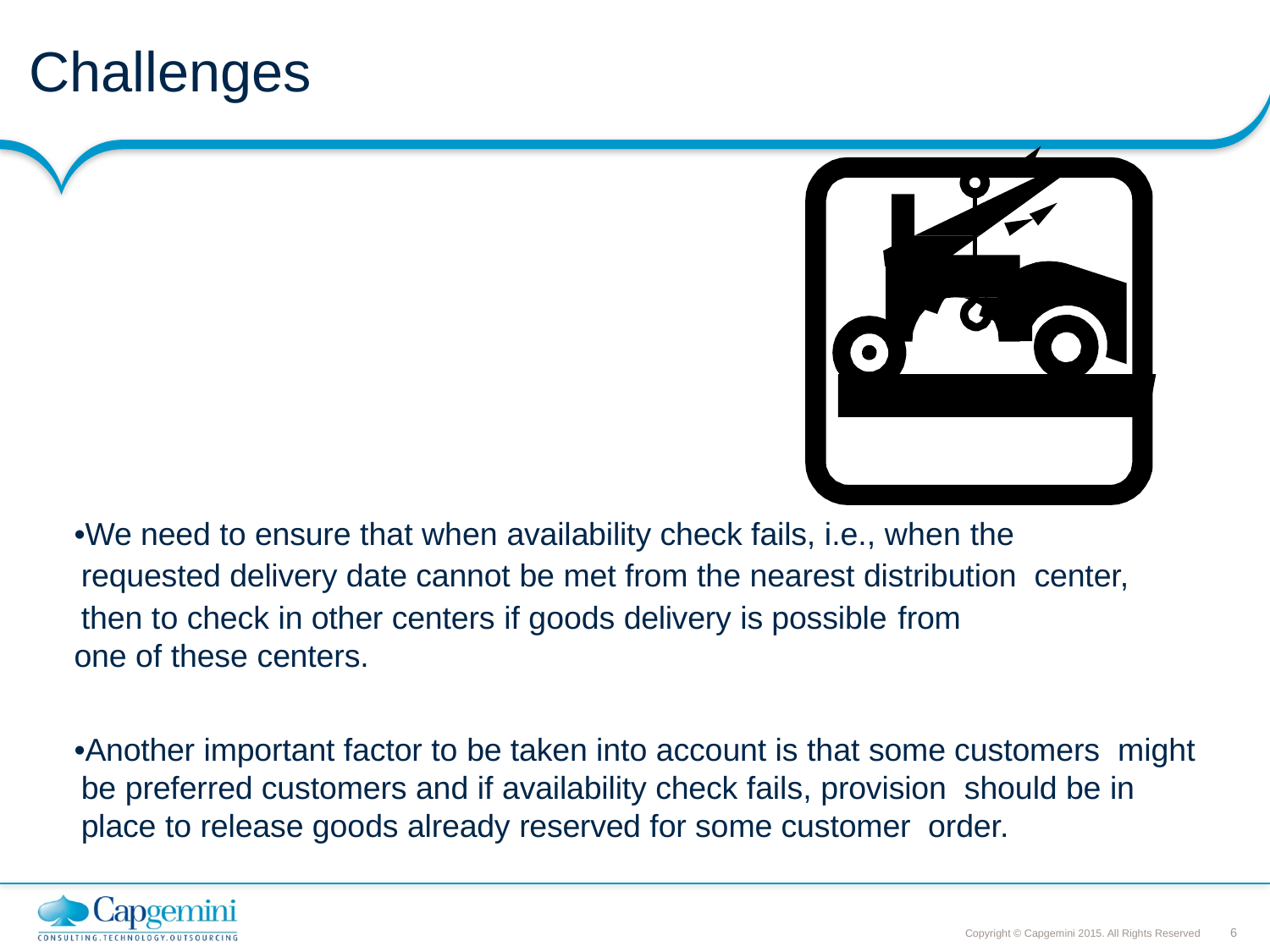

# Challenges

•We need to ensure that when availability check fails, i.e., when the  requested delivery date cannot be met from the nearest distribution  center, then to check in other centers if goods delivery is possible from
one of these centers.

•Another important factor to be taken into account is that some customers  might be preferred customers and if availability check fails, provision  should be in place to release goods already reserved for some customer  order.